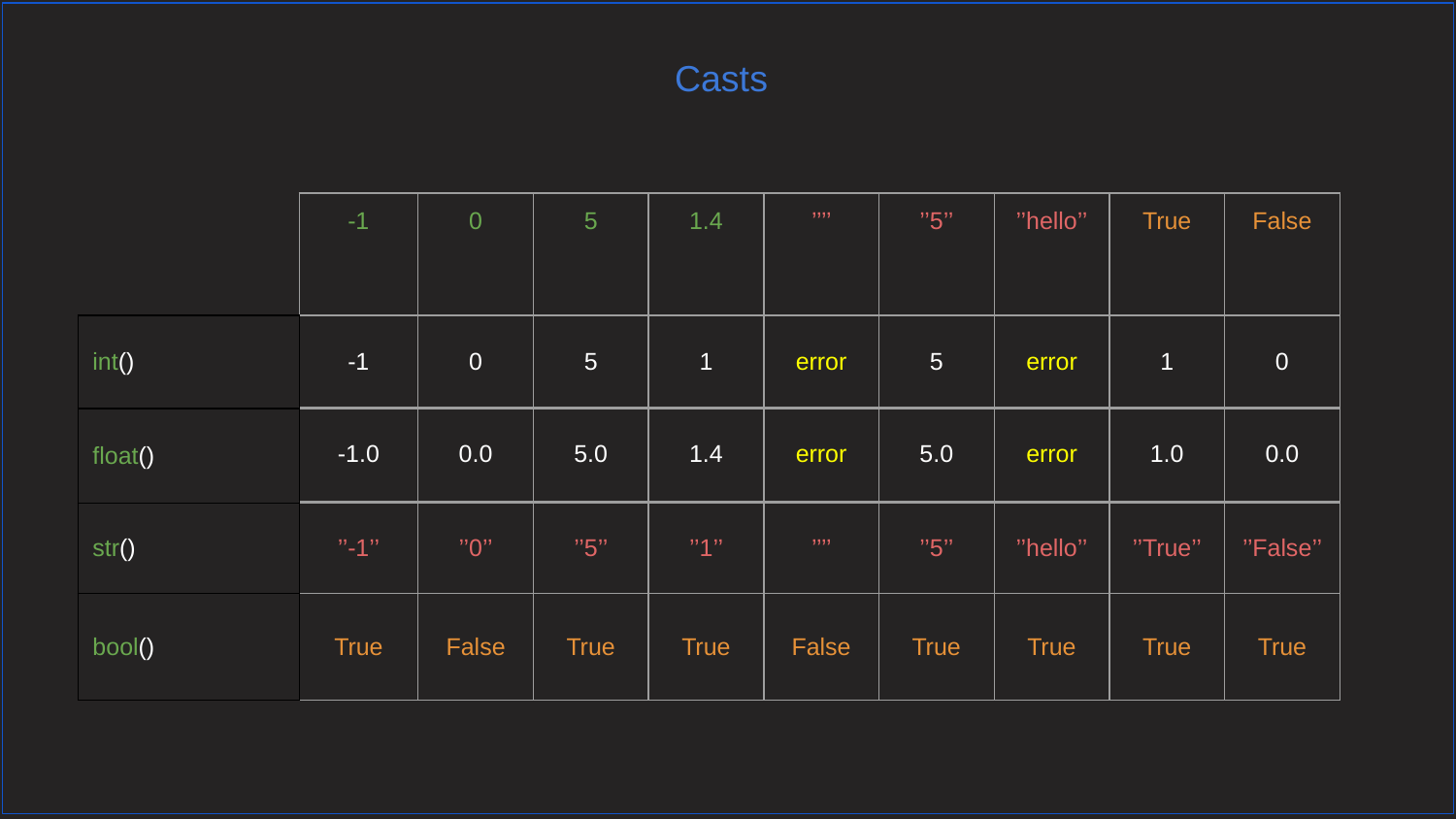

# Casts
| -1 | 0 | 5 | 1.4 | ’’’’ | ’’5’’ | ’’hello’’ | True | False |
| --- | --- | --- | --- | --- | --- | --- | --- | --- |
| int() |
| --- |
| -1 | 0 | 5 | 1 | error | 5 | error | 1 | 0 |
| --- | --- | --- | --- | --- | --- | --- | --- | --- |
| -1.0 | 0.0 | 5.0 | 1.4 | error | 5.0 | error | 1.0 | 0.0 |
| --- | --- | --- | --- | --- | --- | --- | --- | --- |
| float() |
| --- |
| str() |
| --- |
| ’’-1’’ | ’’0’’ | ’’5’’ | ’’1’’ | ’’’’ | ’’5’’ | ’’hello’’ | ’’True’’ | ’’False’’ |
| --- | --- | --- | --- | --- | --- | --- | --- | --- |
| bool() |
| --- |
| True | False | True | True | False | True | True | True | True |
| --- | --- | --- | --- | --- | --- | --- | --- | --- |